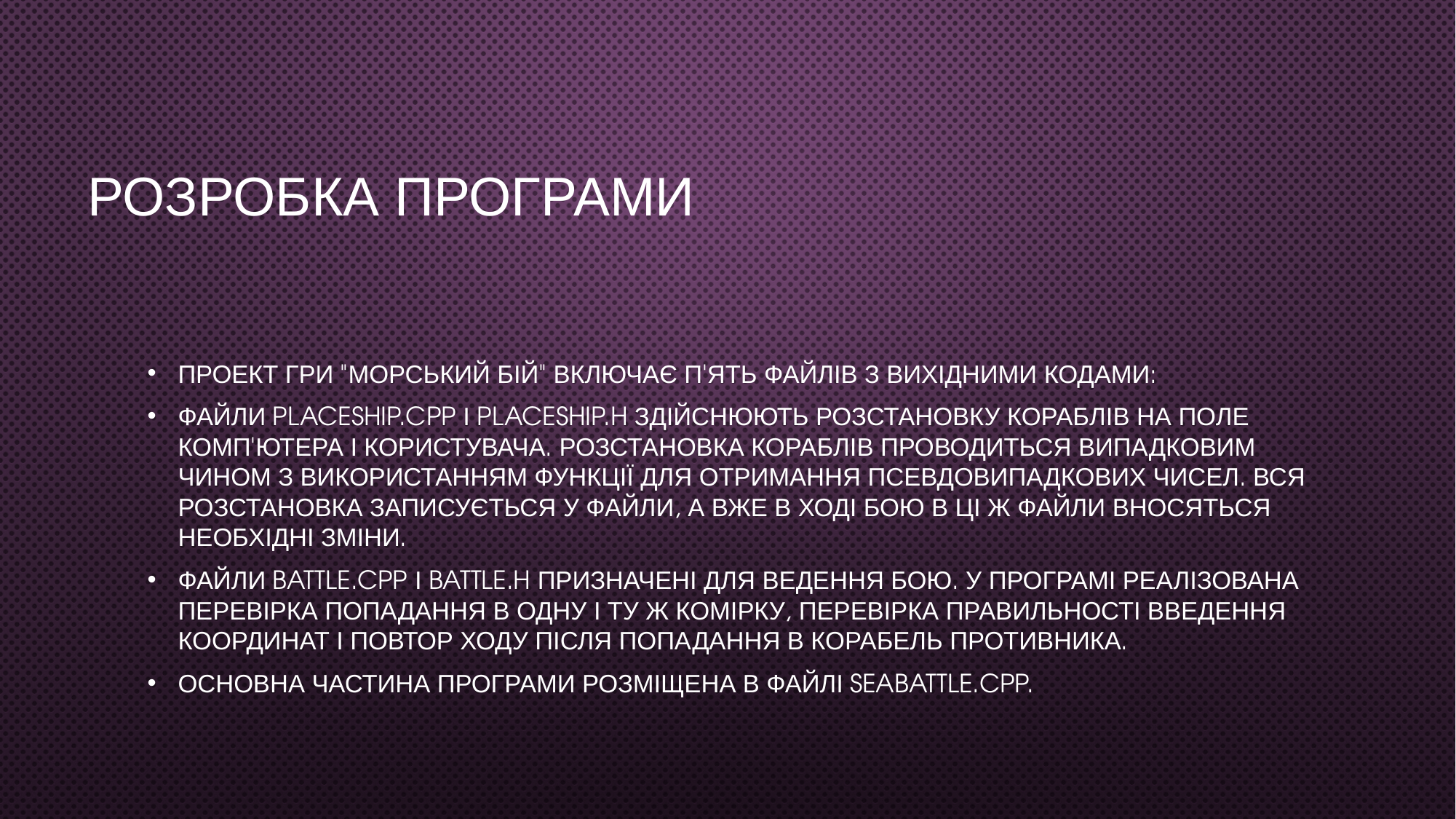

# Розробка програми
Проект гри "Морський бій" включає п'ять файлів з вихідними кодами:
Файли PlaceShip.cpp і PlaceShip.h здійснюють розстановку кораблів на поле комп'ютера і користувача. Розстановка кораблів проводиться випадковим чином з використанням функції для отримання псевдовипадкових чисел. Вся розстановка записується у файли, а вже в ході бою в ці ж файли вносяться необхідні зміни.
Файли Battle.cpp і Battle.h призначені для ведення бою. У програмі реалізована перевірка попадання в одну і ту ж комірку, перевірка правильності введення координат і повтор ходу після попадання в корабель противника.
Основна частина програми розміщена в файлі seabattle.cpp.